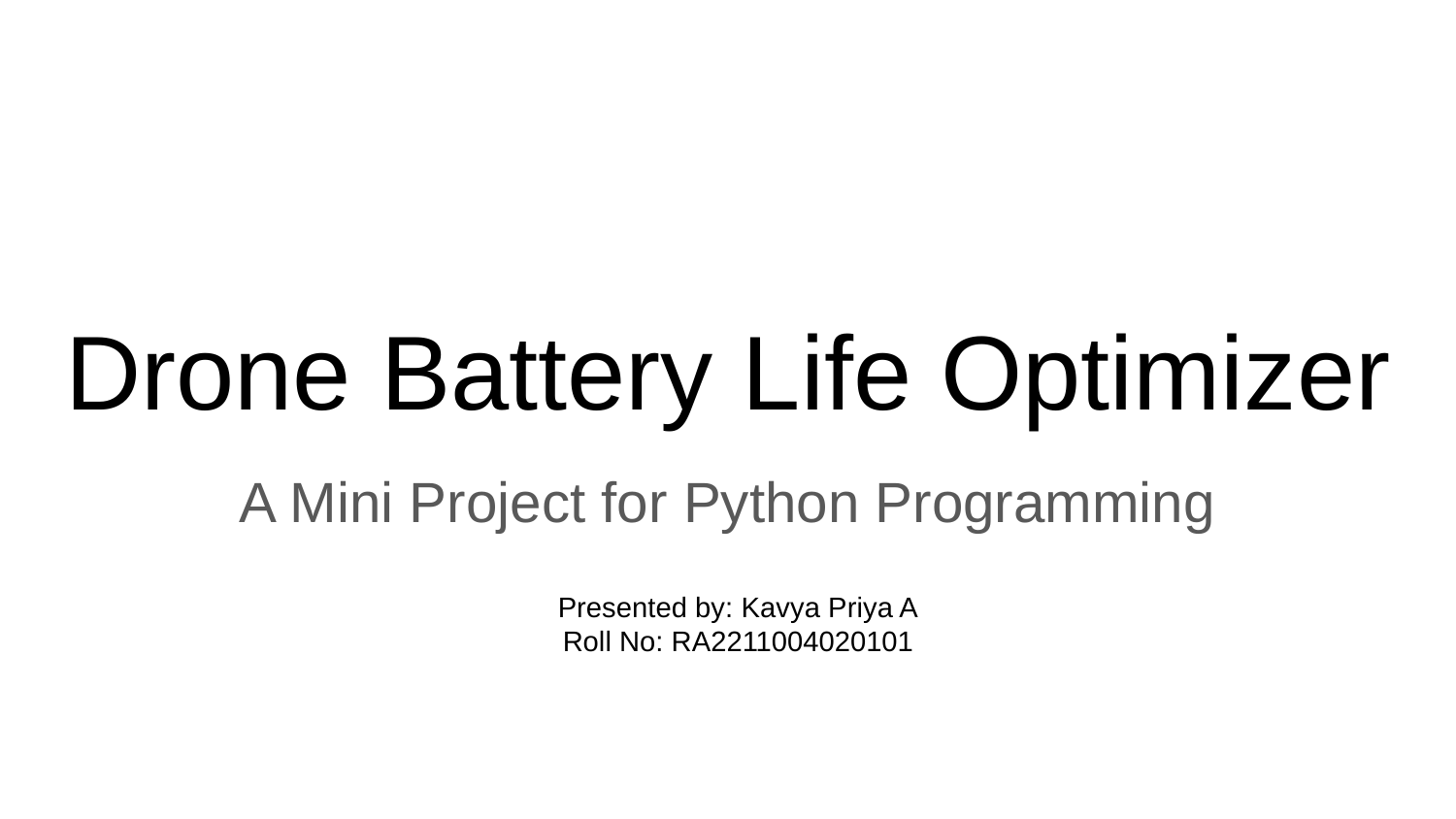

# Drone Battery Life Optimizer
A Mini Project for Python Programming
Presented by: Kavya Priya A
Roll No: RA2211004020101